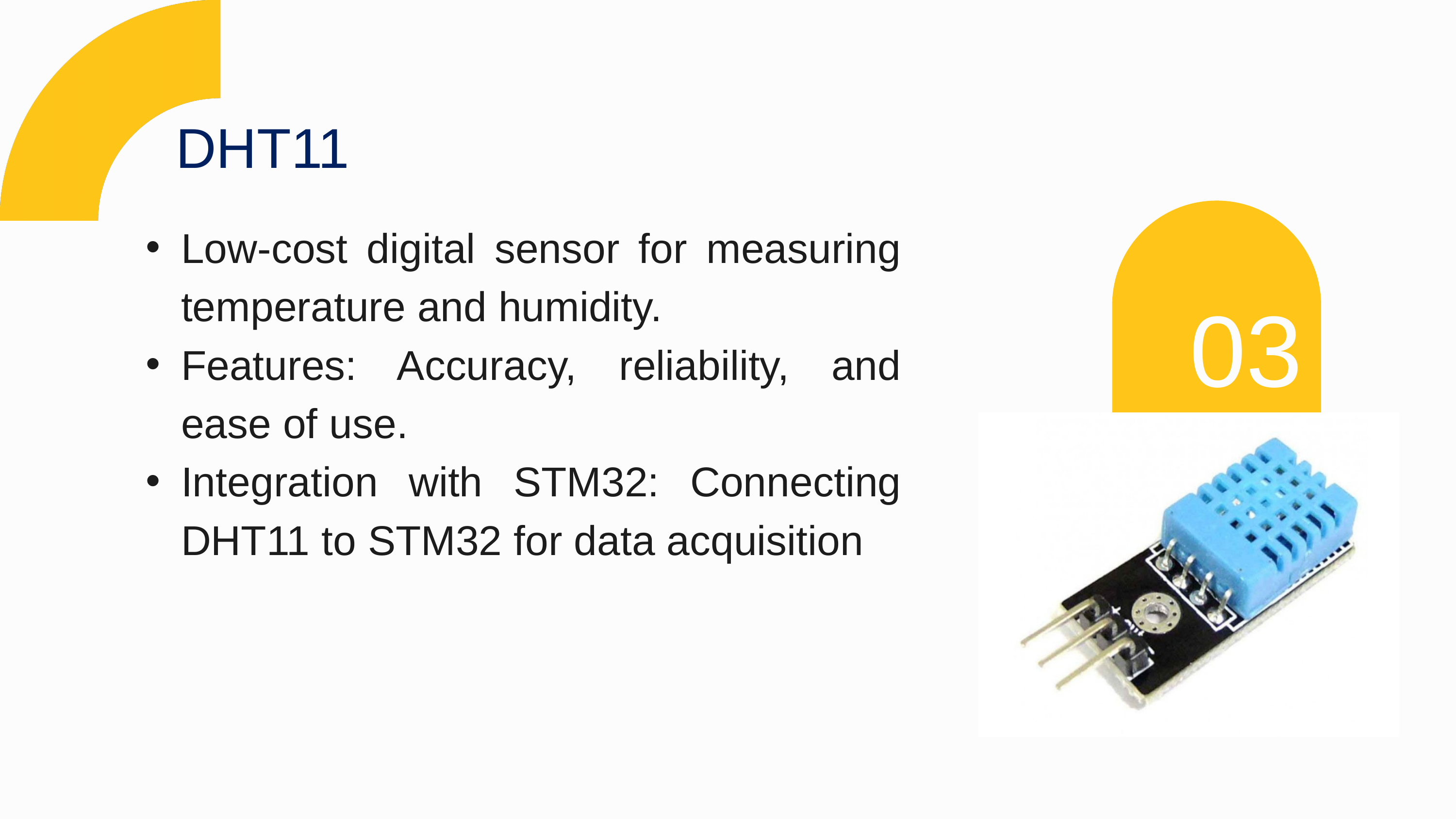

DHT11
Low-cost digital sensor for measuring temperature and humidity.
Features: Accuracy, reliability, and ease of use.
Integration with STM32: Connecting DHT11 to STM32 for data acquisition

03